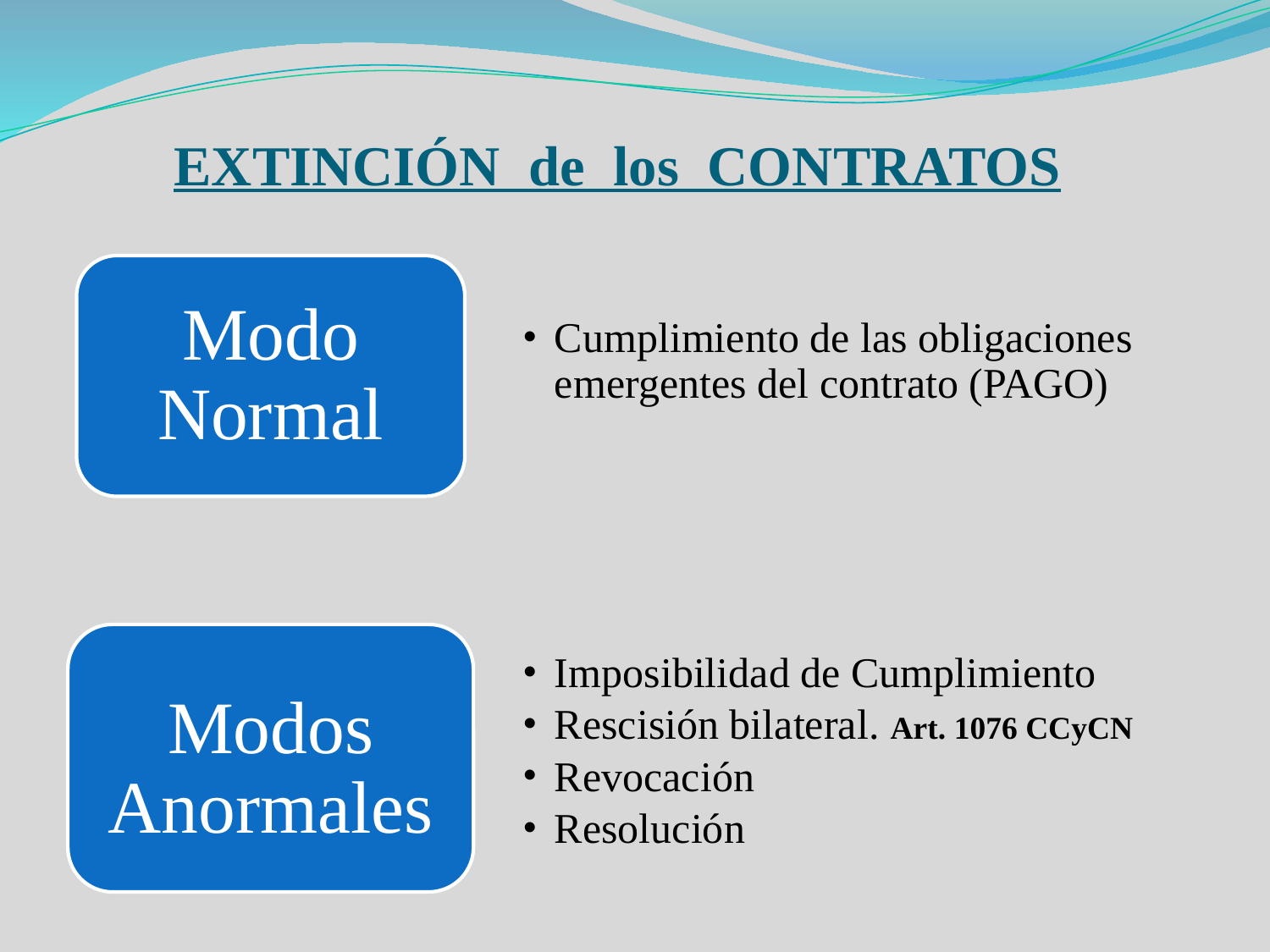

EXTINCIÓN  de  los  CONTRATOS

Modo Normal
Cumplimiento de las obligaciones emergentes del contrato (PAGO)

Modos Anormales
Imposibilidad de Cumplimiento
Rescisión bilateral. Art. 1076 CCyCN
Revocación
Resolución